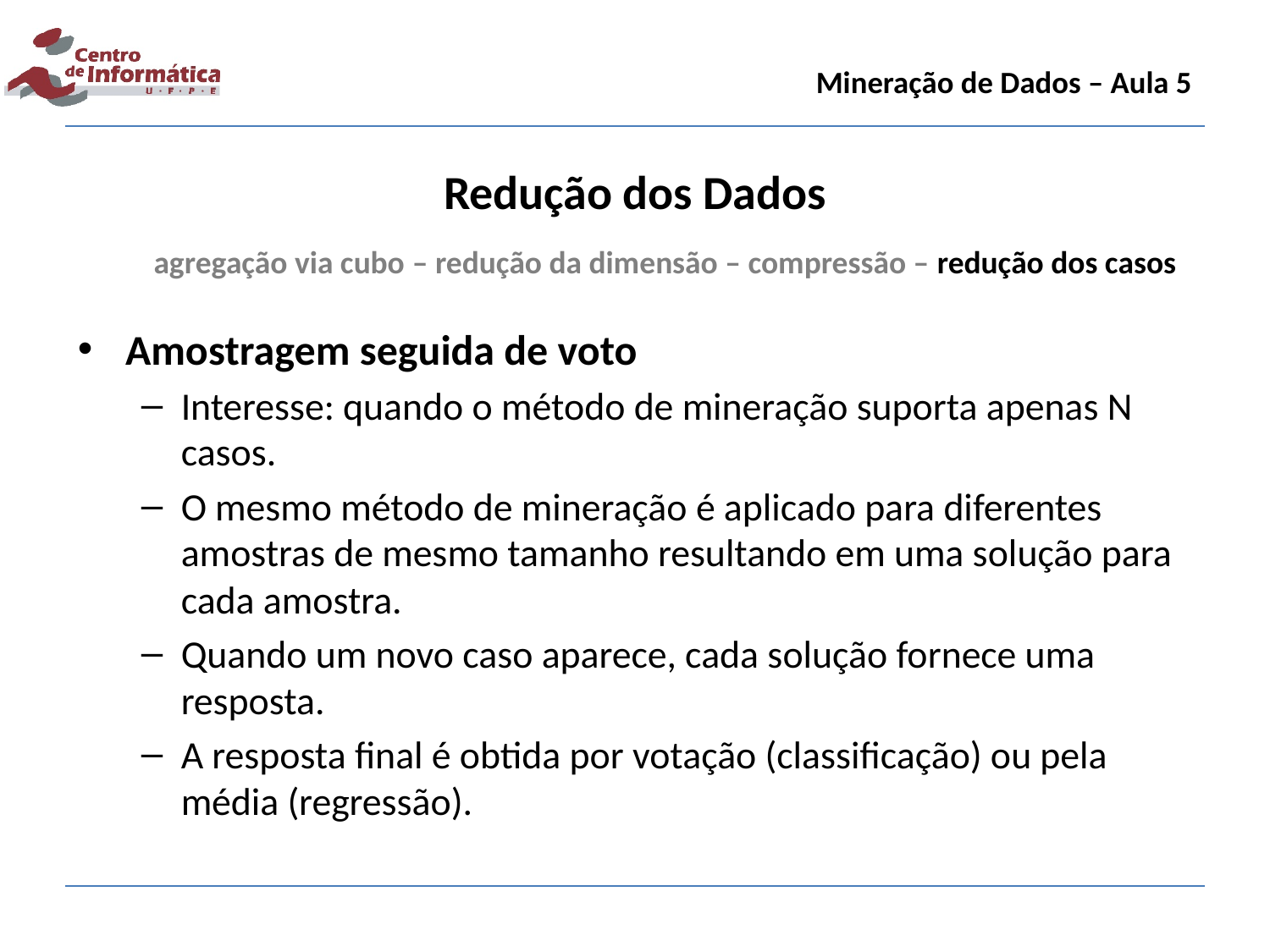

Mineração de Dados – Aula 5

Redução dos Dados
agregação via cubo – redução da dimensão – compressão – redução dos casos
Amostragem seguida de voto
Interesse: quando o método de mineração suporta apenas N casos.
O mesmo método de mineração é aplicado para diferentes amostras de mesmo tamanho resultando em uma solução para cada amostra.
Quando um novo caso aparece, cada solução fornece uma resposta.
A resposta final é obtida por votação (classificação) ou pela média (regressão).